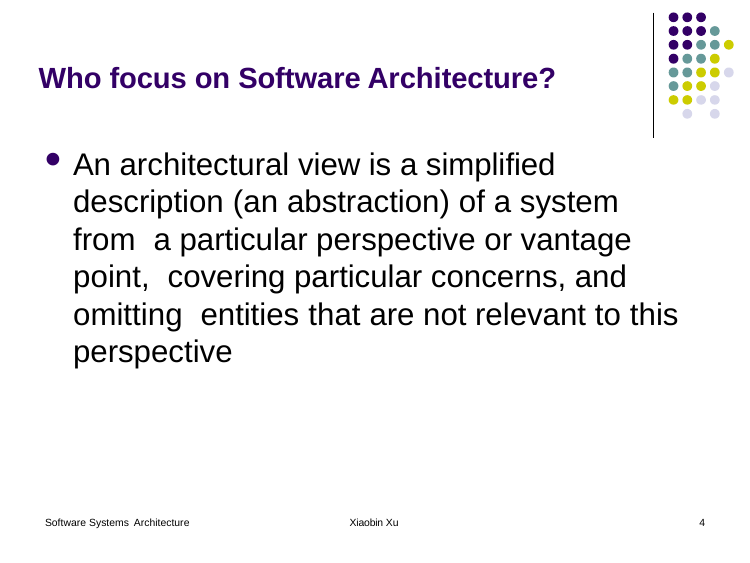

# Who focus on Software Architecture?
An architectural view is a simplified  description (an abstraction) of a system from  a particular perspective or vantage point,  covering particular concerns, and omitting  entities that are not relevant to this  perspective
Software Systems  Architecture
Xiaobin Xu
4